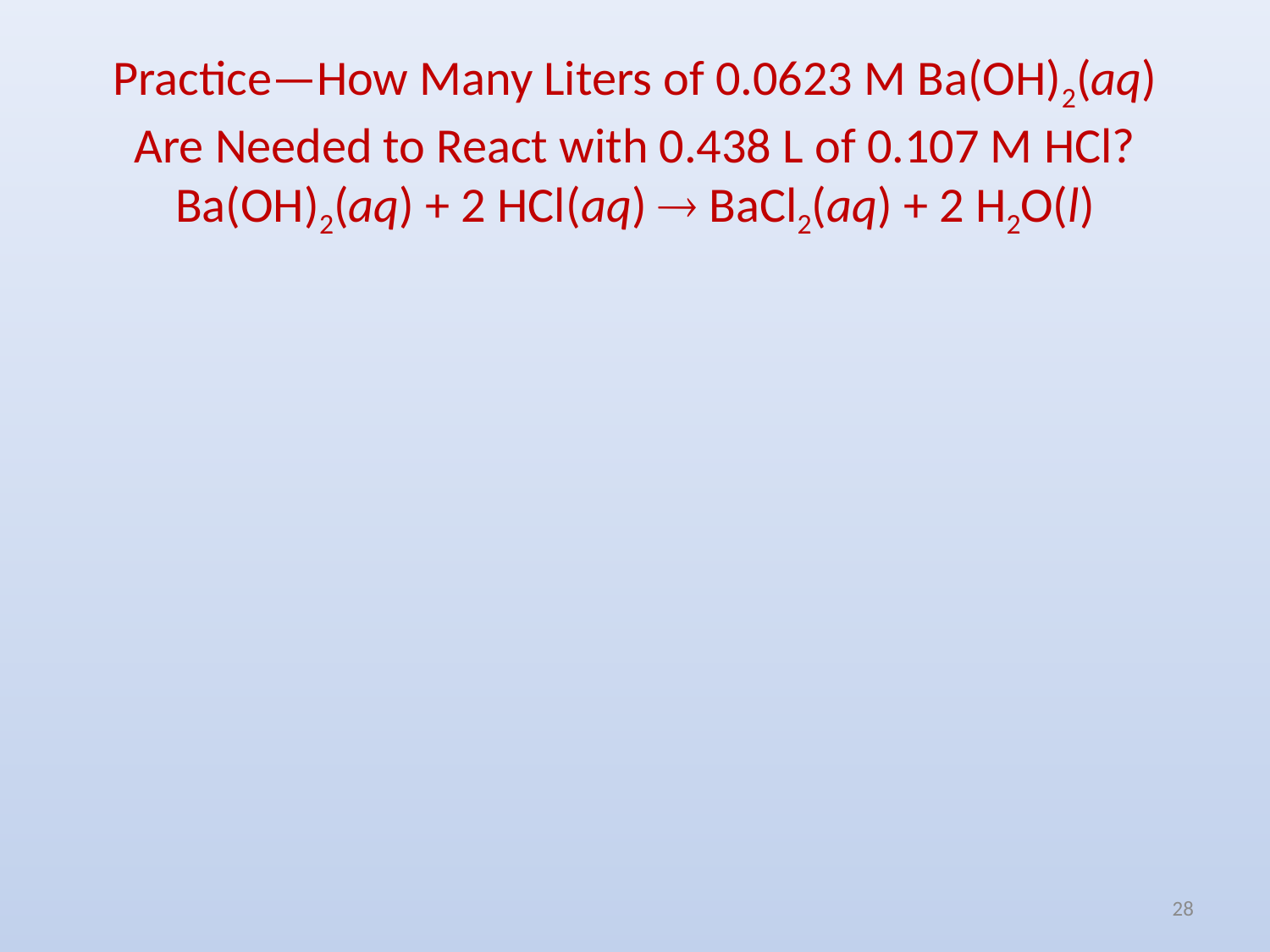

# Practice—How Many Liters of 0.0623 M Ba(OH)2(aq) Are Needed to React with 0.438 L of 0.107 M HCl? Ba(OH)2(aq) + 2 HCl(aq) → BaCl2(aq) + 2 H2O(l)
28